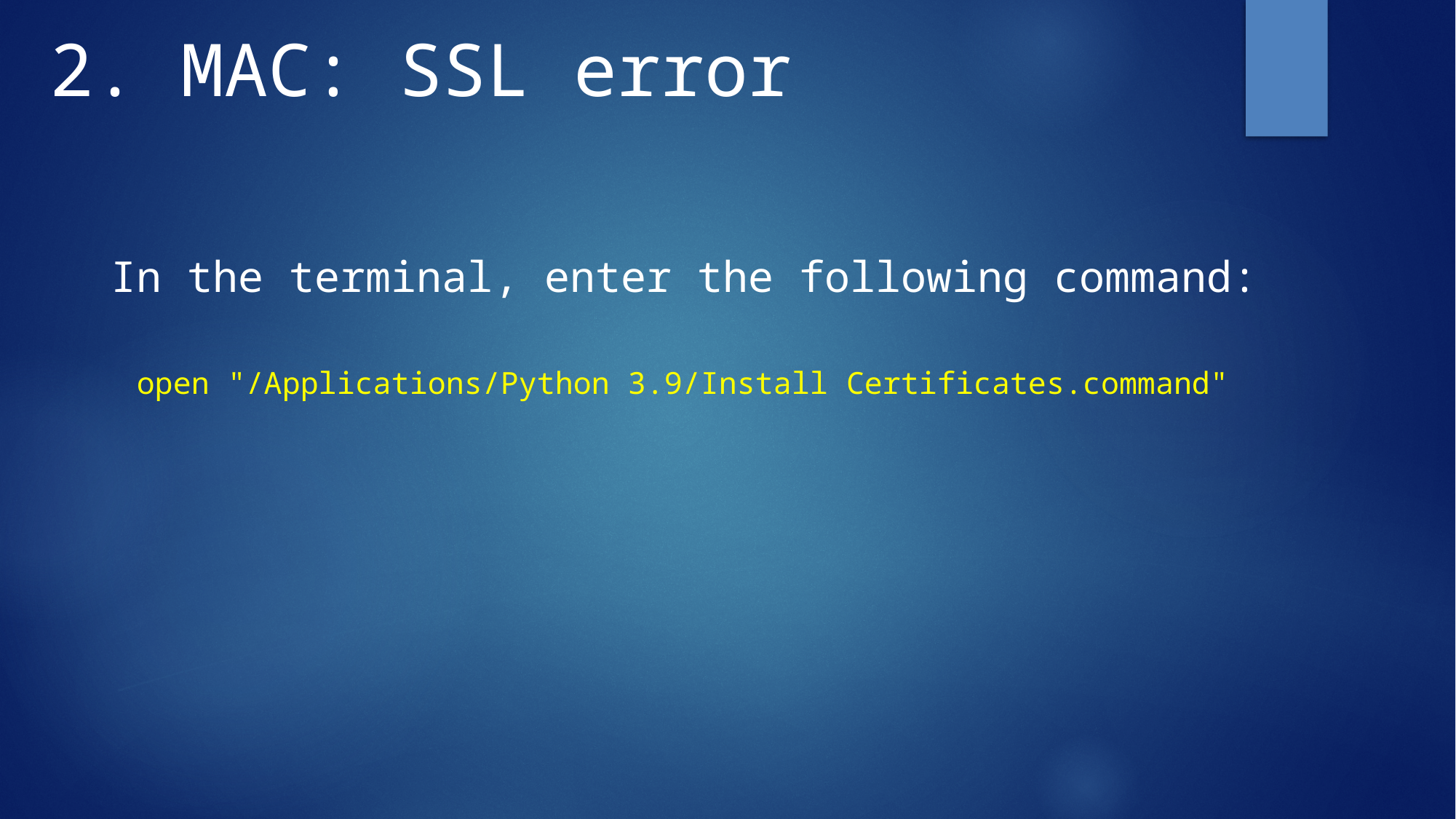

2. MAC: SSL error
In the terminal, enter the following command:

 open "/Applications/Python 3.9/Install Certificates.command"